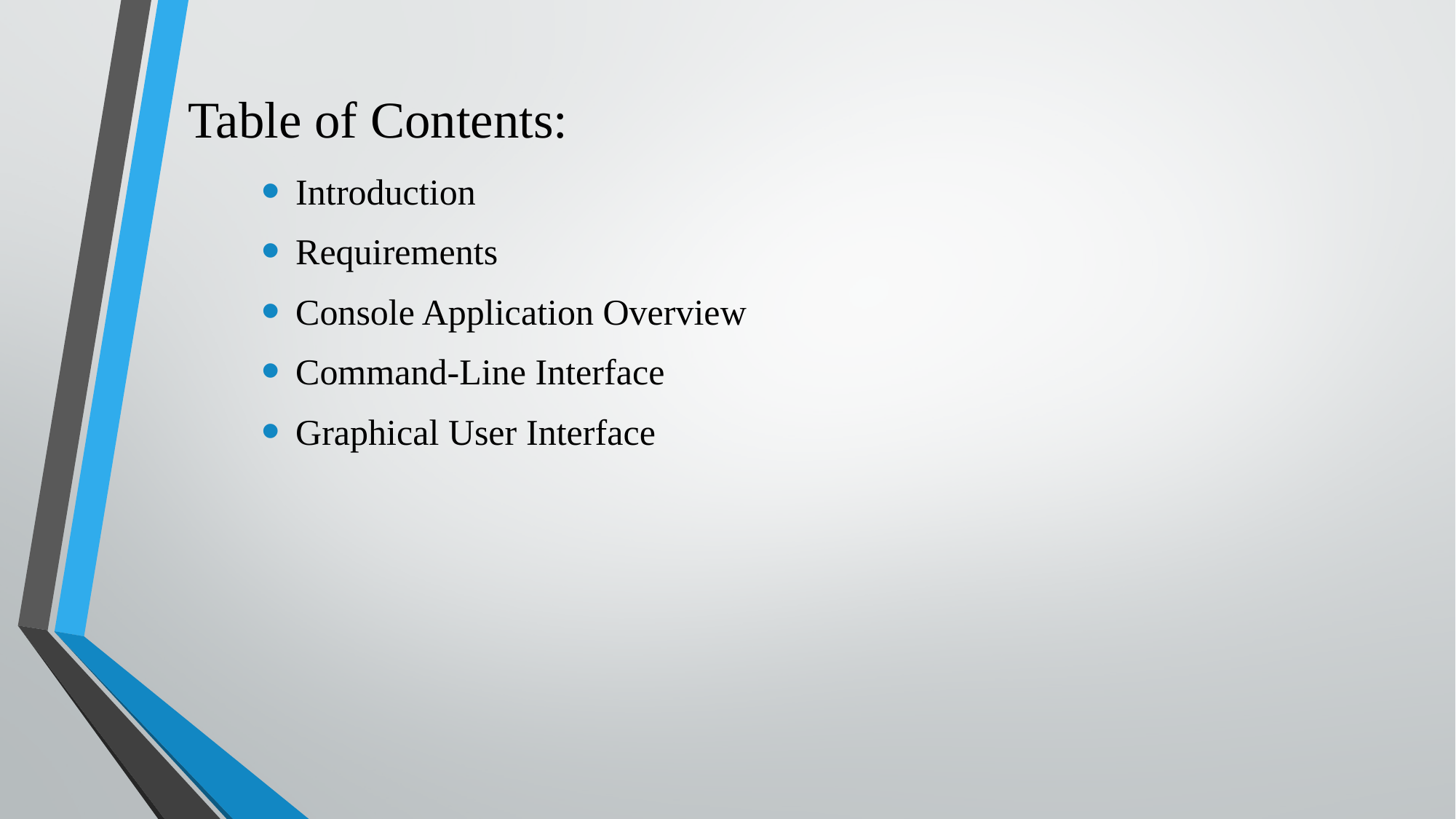

# Table of Contents:
Introduction
Requirements
Console Application Overview
Command-Line Interface
Graphical User Interface